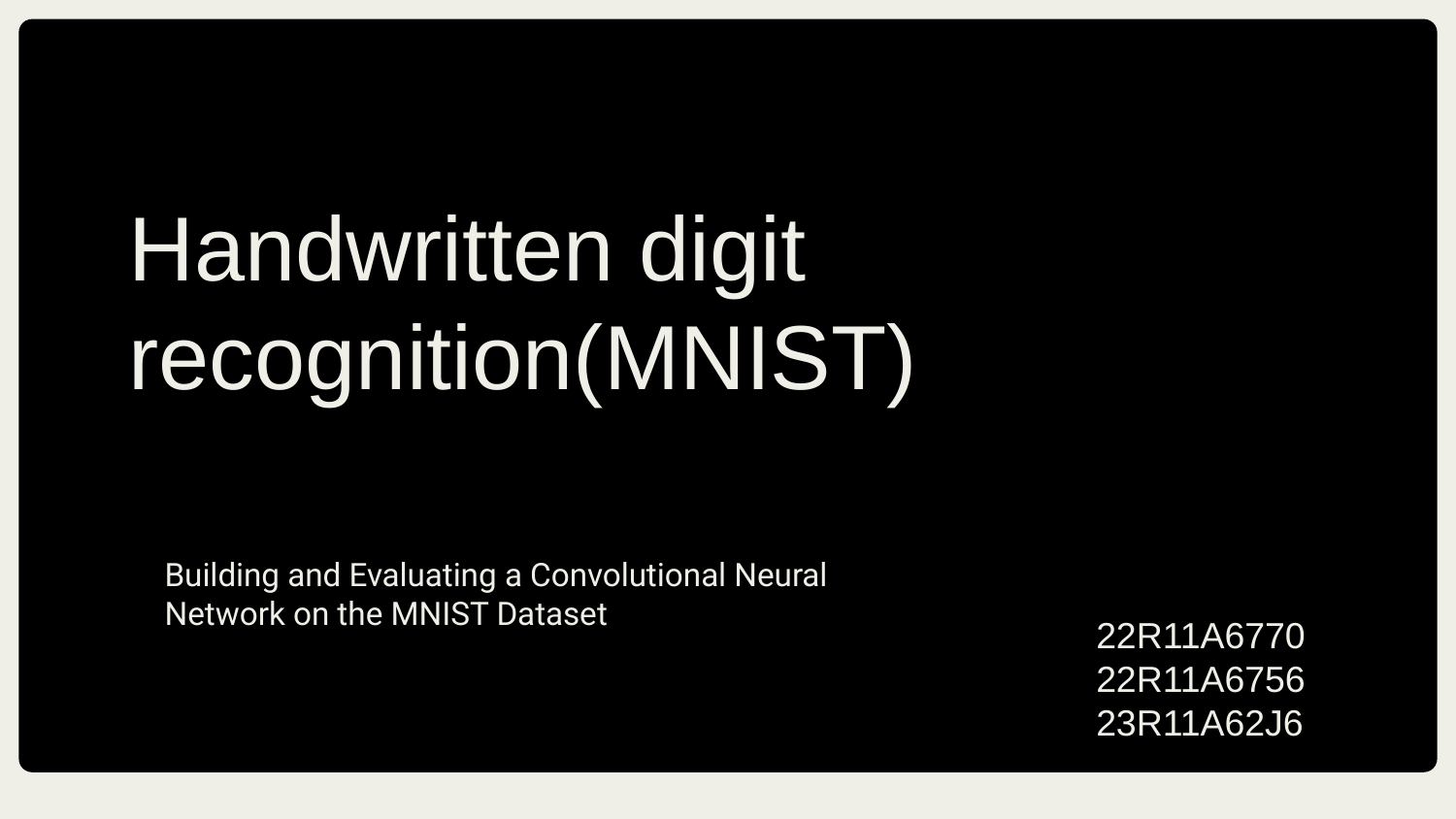

# Handwritten digit recognition(MNIST)
Building and Evaluating a Convolutional Neural Network on the MNIST Dataset
22R11A6770
22R11A6756
23R11A62J6
DD/MM/YYYY
Feature Name/Product
Your Company Name